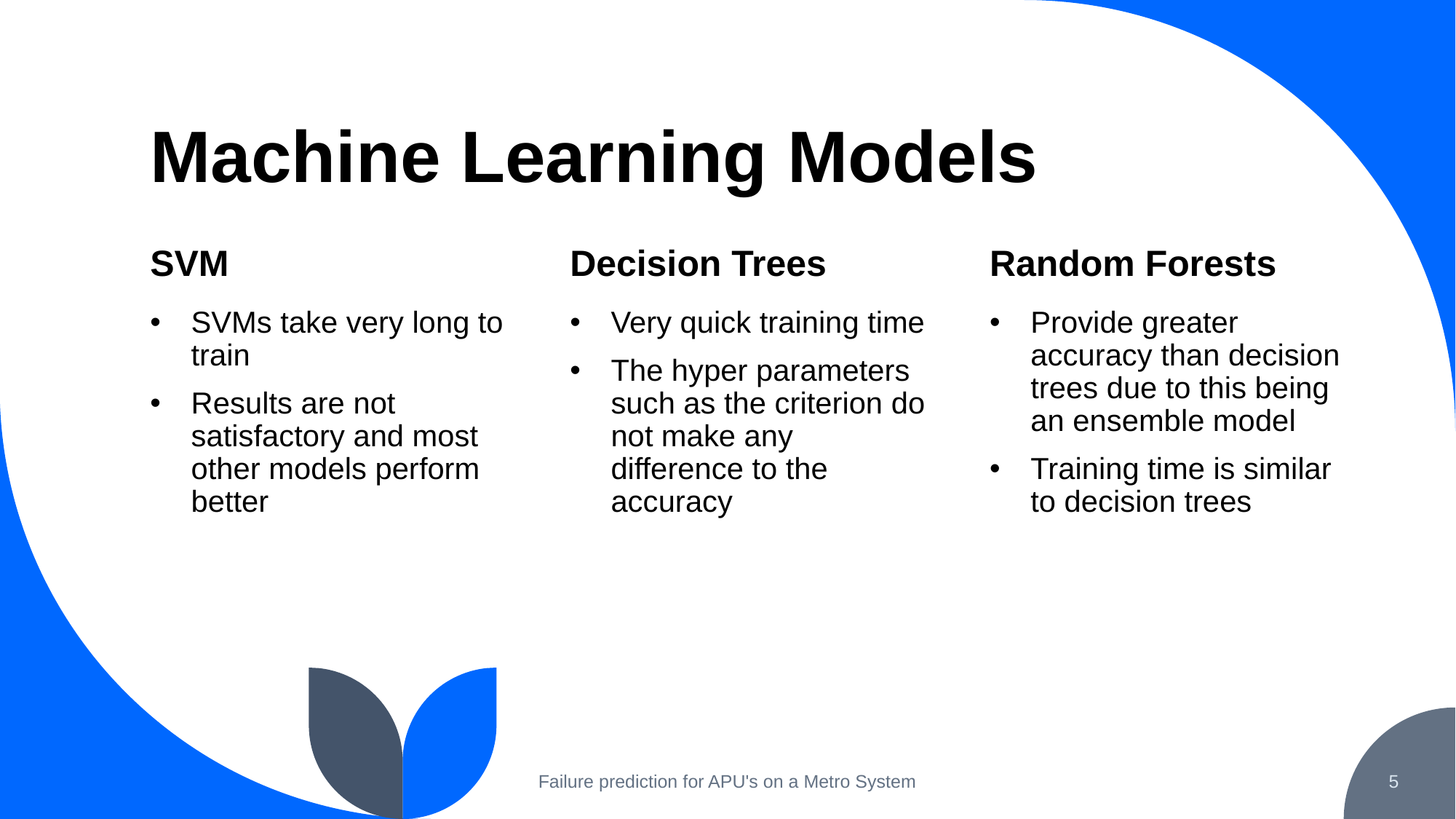

# Machine Learning Models
SVM
Decision Trees
Random Forests
SVMs take very long to train
Results are not satisfactory and most other models perform better
Very quick training time
The hyper parameters such as the criterion do not make any difference to the accuracy
Provide greater accuracy than decision trees due to this being an ensemble model
Training time is similar to decision trees
Failure prediction for APU's on a Metro System
5